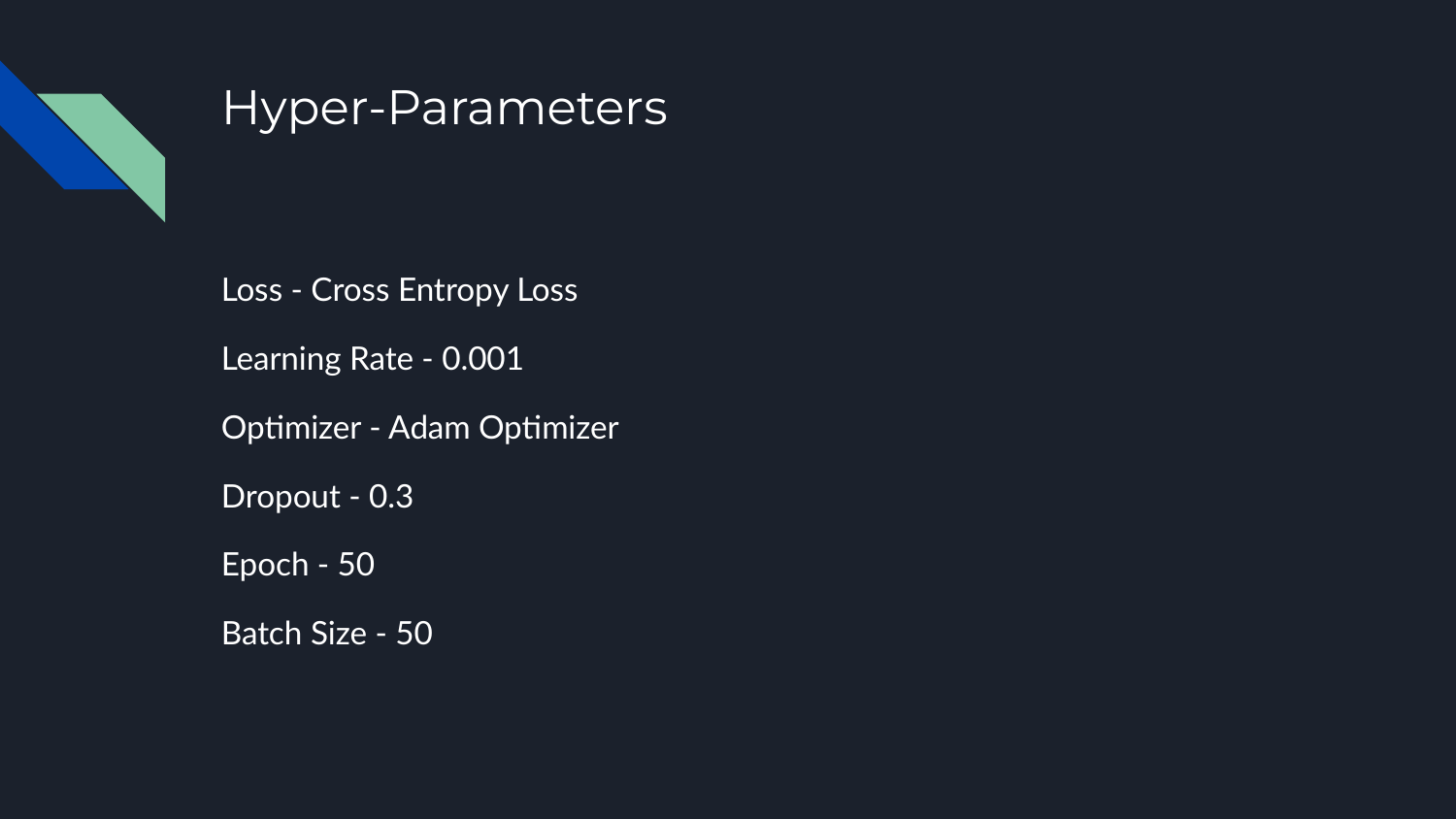

# Hyper-Parameters
Loss - Cross Entropy Loss
Learning Rate - 0.001
Optimizer - Adam Optimizer
Dropout - 0.3
Epoch - 50
Batch Size - 50